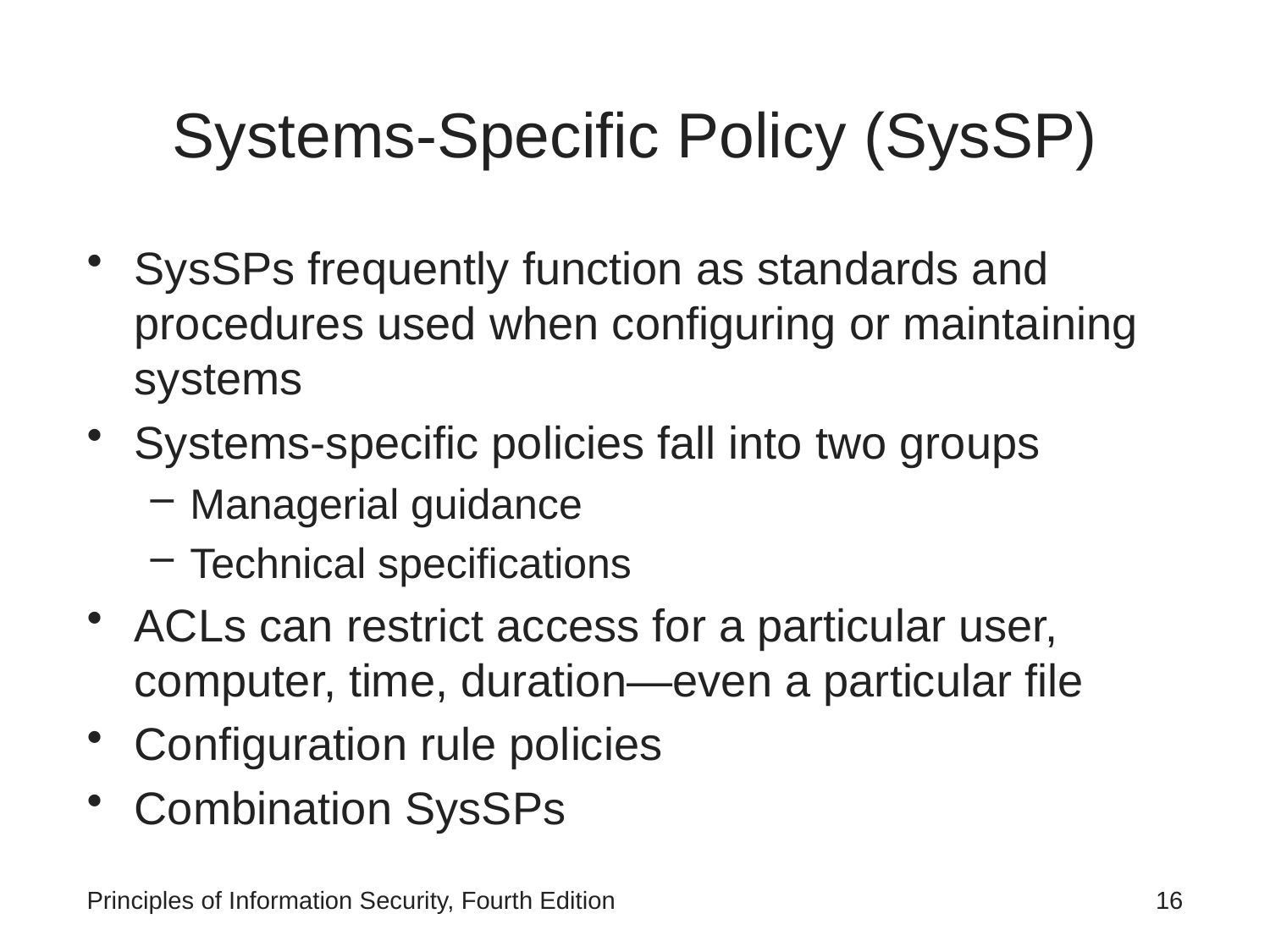

# Systems-Specific Policy (SysSP)
SysSPs frequently function as standards and procedures used when configuring or maintaining systems
Systems-specific policies fall into two groups
Managerial guidance
Technical specifications
ACLs can restrict access for a particular user, computer, time, duration—even a particular file
Configuration rule policies
Combination SysSPs
Principles of Information Security, Fourth Edition
 16